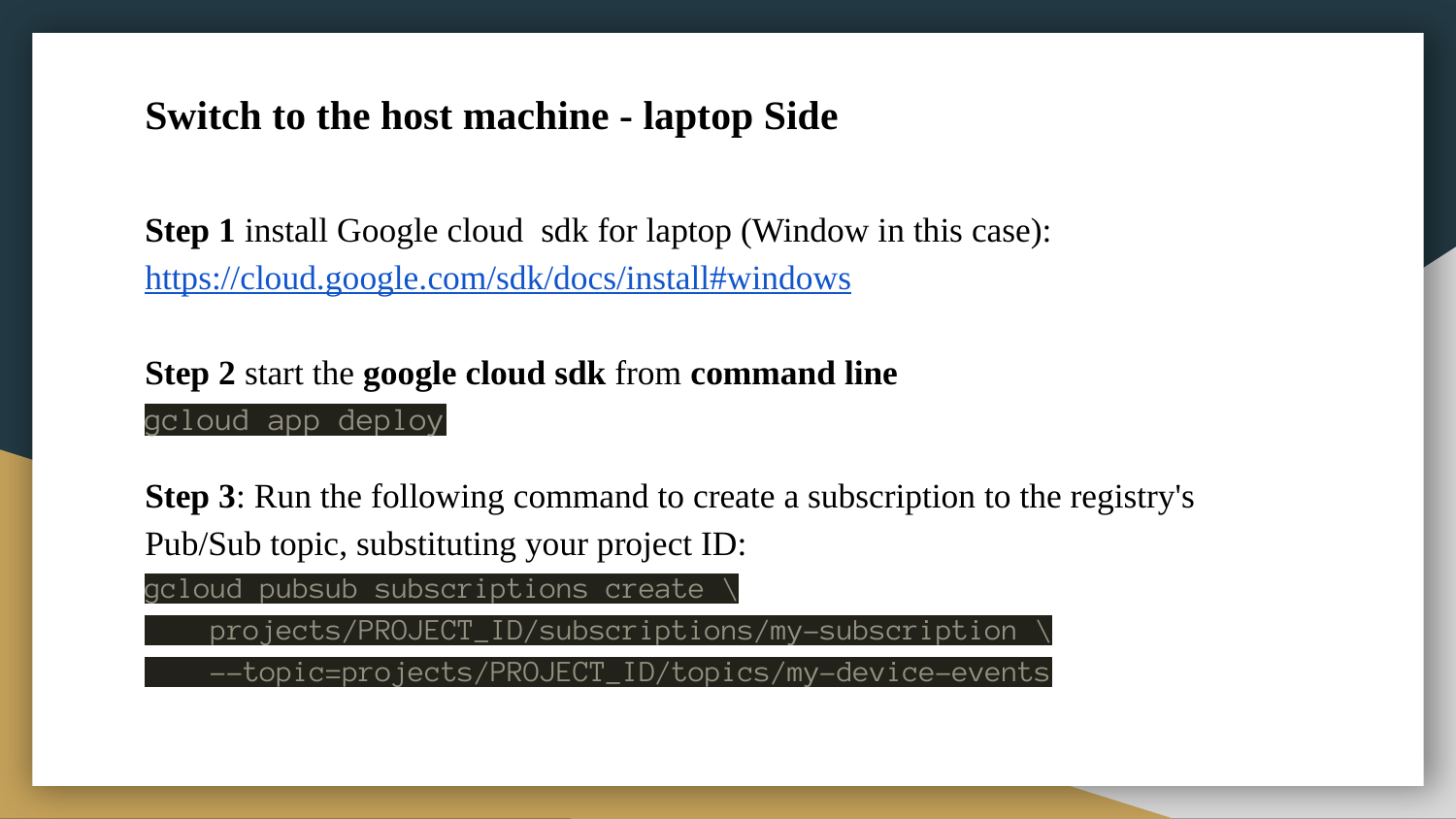

# Switch to the host machine - laptop Side
Step 1 install Google cloud  sdk for laptop (Window in this case):
https://cloud.google.com/sdk/docs/install#windows

Step 2 start the google cloud sdk from command line
gcloud app deploy

Step 3: Run the following command to create a subscription to the registry's Pub/Sub topic, substituting your project ID:
gcloud pubsub subscriptions create \
    projects/PROJECT_ID/subscriptions/my-subscription \
    --topic=projects/PROJECT_ID/topics/my-device-events